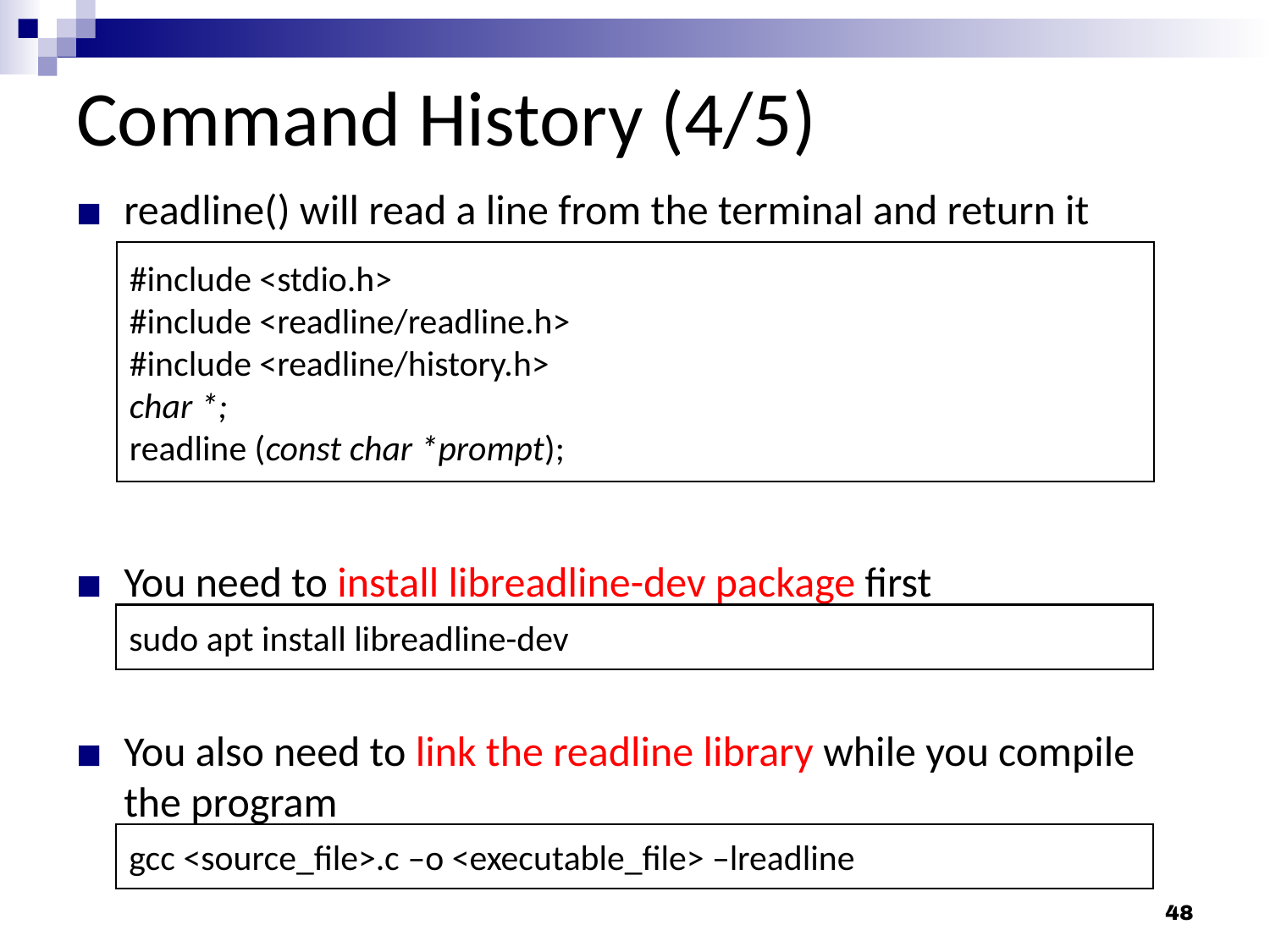

# Command History (4/5)
readline() will read a line from the terminal and return it

You need to install libreadline-dev package first

You also need to link the readline library while you compile the program
#include <stdio.h>
#include <readline/readline.h>
#include <readline/history.h>
char *;
readline (const char *prompt);
sudo apt install libreadline-dev
gcc <source_file>.c –o <executable_file> –lreadline
48